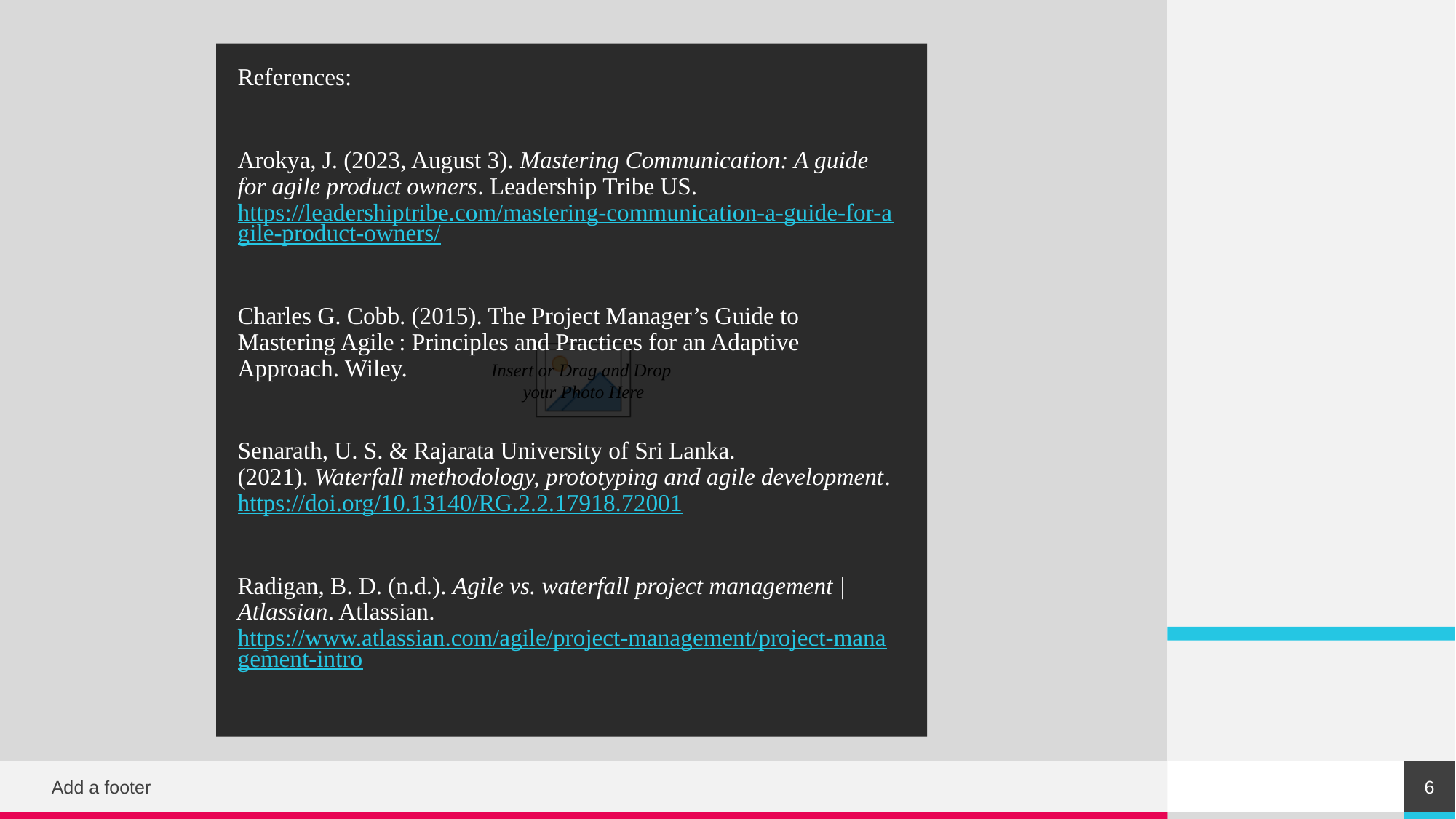

References:

Arokya, J. (2023, August 3). Mastering Communication: A guide for agile product owners. Leadership Tribe US. https://leadershiptribe.com/mastering-communication-a-guide-for-agile-product-owners/

Charles G. Cobb. (2015). The Project Manager’s Guide to Mastering Agile : Principles and Practices for an Adaptive Approach. Wiley.

Senarath, U. S. & Rajarata University of Sri Lanka. (2021). Waterfall methodology, prototyping and agile development. https://doi.org/10.13140/RG.2.2.17918.72001

Radigan, B. D. (n.d.). Agile vs. waterfall project management | Atlassian. Atlassian. https://www.atlassian.com/agile/project-management/project-management-intro

6
Add a footer